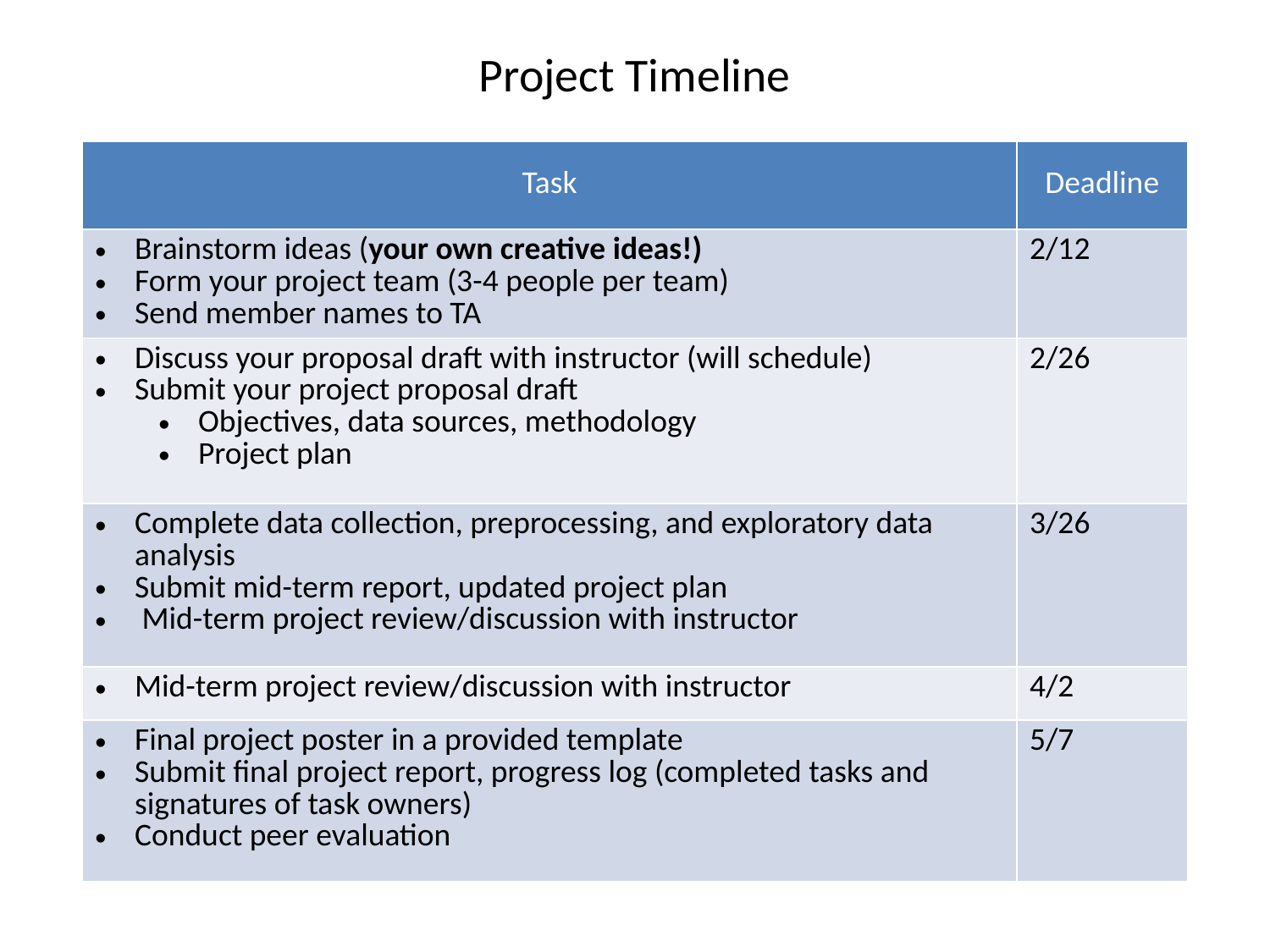

# Project Timeline
| Task | Deadline |
| --- | --- |
| Brainstorm ideas (your own creative ideas!) Form your project team (3-4 people per team) Send member names to TA | 2/12 |
| Discuss your proposal draft with instructor (will schedule) Submit your project proposal draft Objectives, data sources, methodology Project plan | 2/26 |
| Complete data collection, preprocessing, and exploratory data analysis Submit mid-term report, updated project plan Mid-term project review/discussion with instructor | 3/26 |
| Mid-term project review/discussion with instructor | 4/2 |
| Final project poster in a provided template Submit final project report, progress log (completed tasks and signatures of task owners) Conduct peer evaluation | 5/7 |